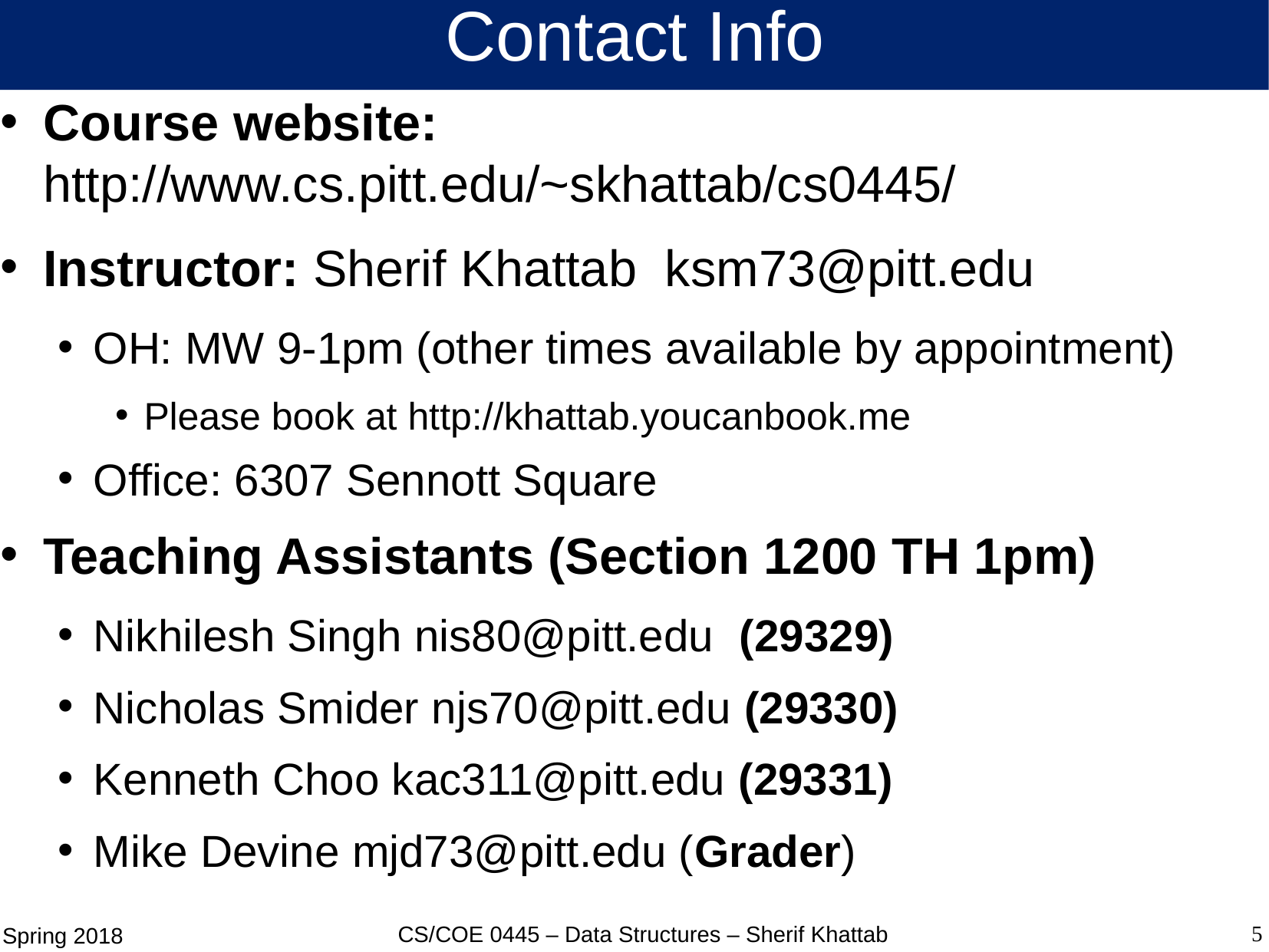

# Contact Info
Course website: http://www.cs.pitt.edu/~skhattab/cs0445/
Instructor: Sherif Khattab  ksm73@pitt.edu
OH: MW 9-1pm (other times available by appointment)
Please book at http://khattab.youcanbook.me
Office: 6307 Sennott Square
Teaching Assistants (Section 1200 TH 1pm)
Nikhilesh Singh nis80@pitt.edu  (29329)
Nicholas Smider njs70@pitt.edu (29330)
Kenneth Choo kac311@pitt.edu (29331)
Mike Devine mjd73@pitt.edu (Grader)

5
CS/COE 0445 – Data Structures – Sherif Khattab
Spring 2018